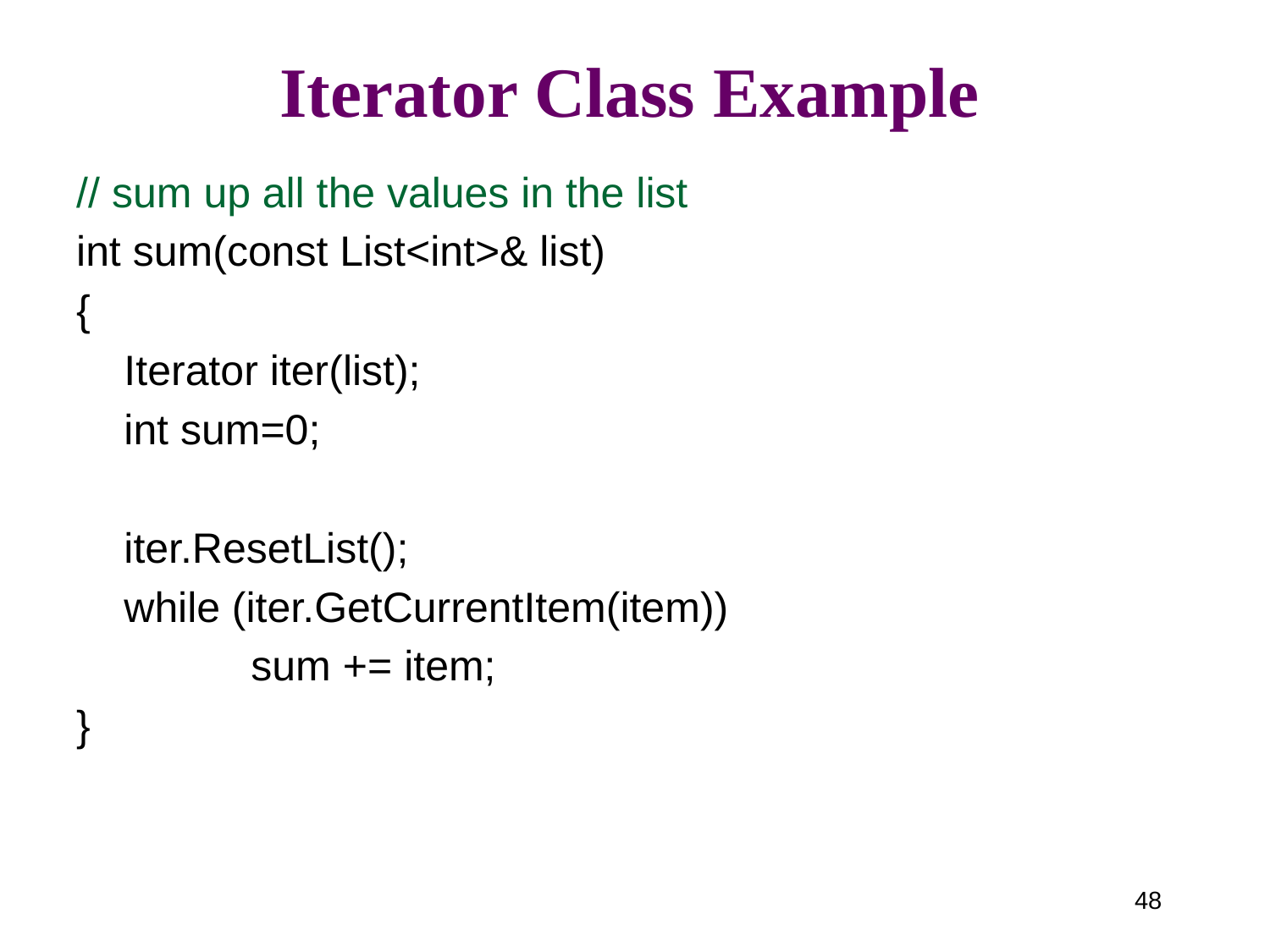

# Iterator Class Example
// sum up all the values in the list
int sum(const List<int>& list)
{
	Iterator iter(list);
	int sum=0;

	iter.ResetList();
	while (iter.GetCurrentItem(item))
		sum += item;
}

48